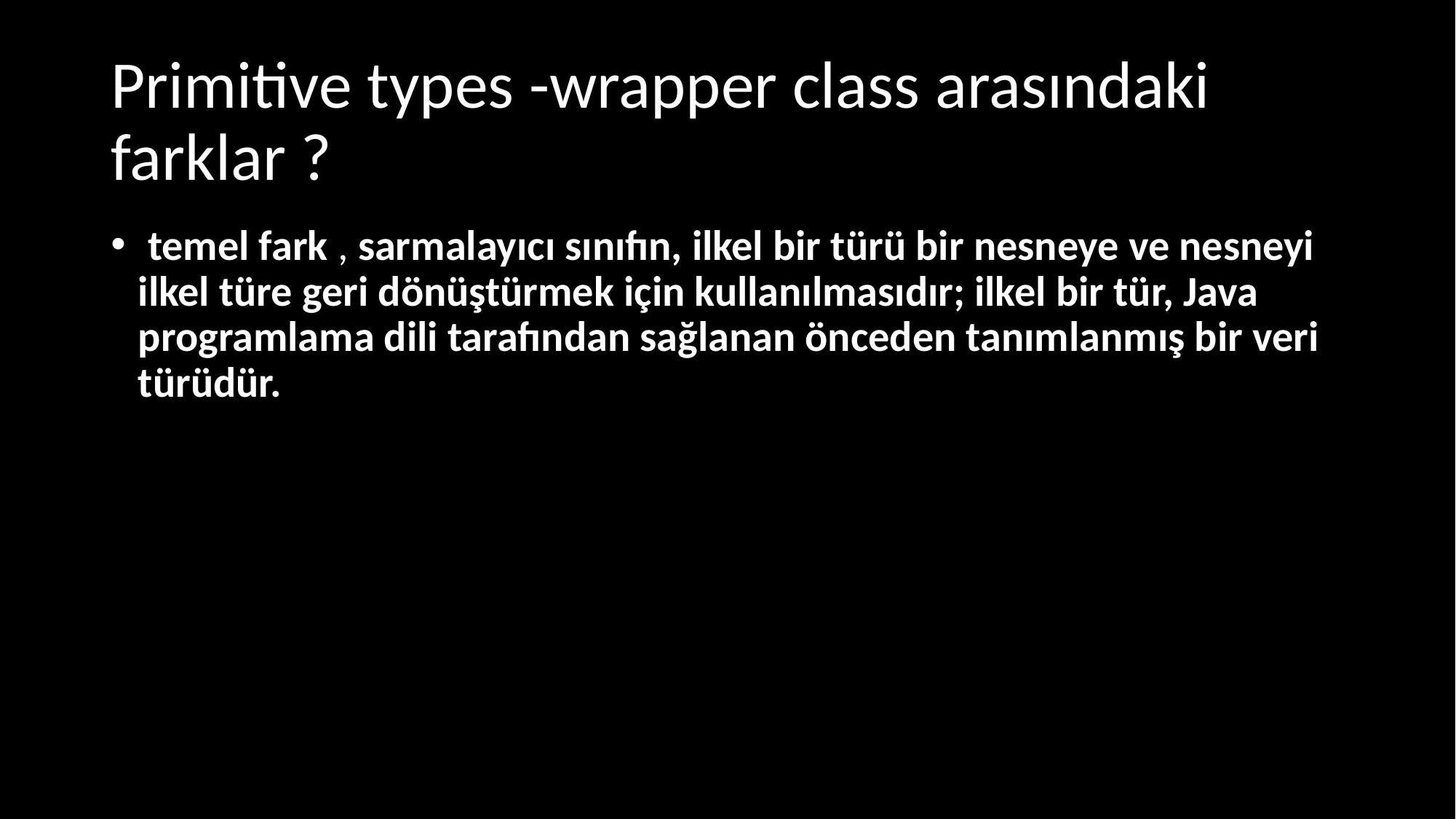

# Primitive types -wrapper class arasındaki farklar ?
 temel fark , sarmalayıcı sınıfın, ilkel bir türü bir nesneye ve nesneyi ilkel türe geri dönüştürmek için kullanılmasıdır; ilkel bir tür, Java programlama dili tarafından sağlanan önceden tanımlanmış bir veri türüdür.